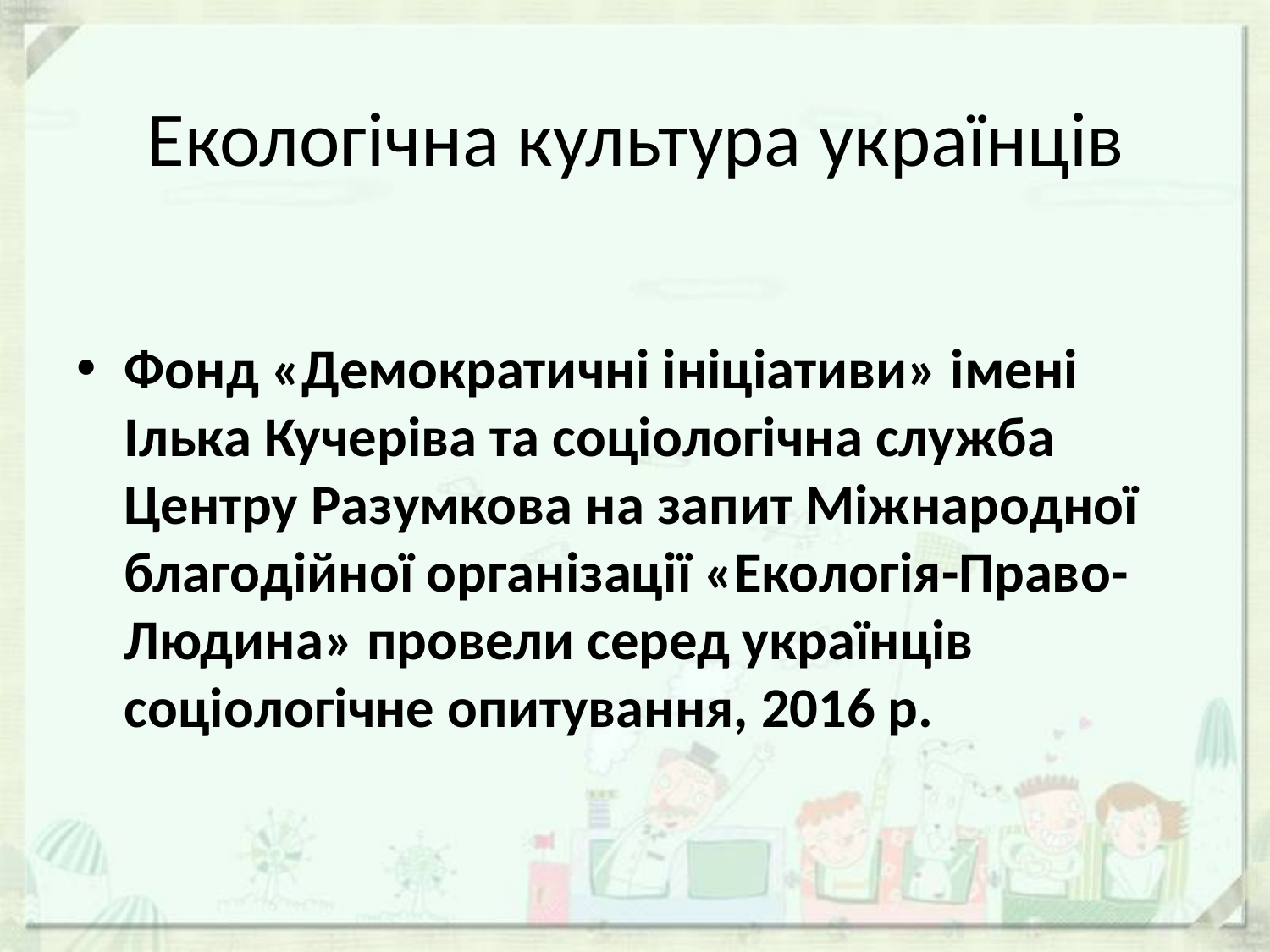

# Екологічна культура українців
Фонд «Демократичні ініціативи» імені Ілька Кучеріва та соціологічна служба Центру Разумкова на запит Міжнародної благодійної організації «Екологія-Право-Людина» провели серед українців соціологічне опитування, 2016 р.